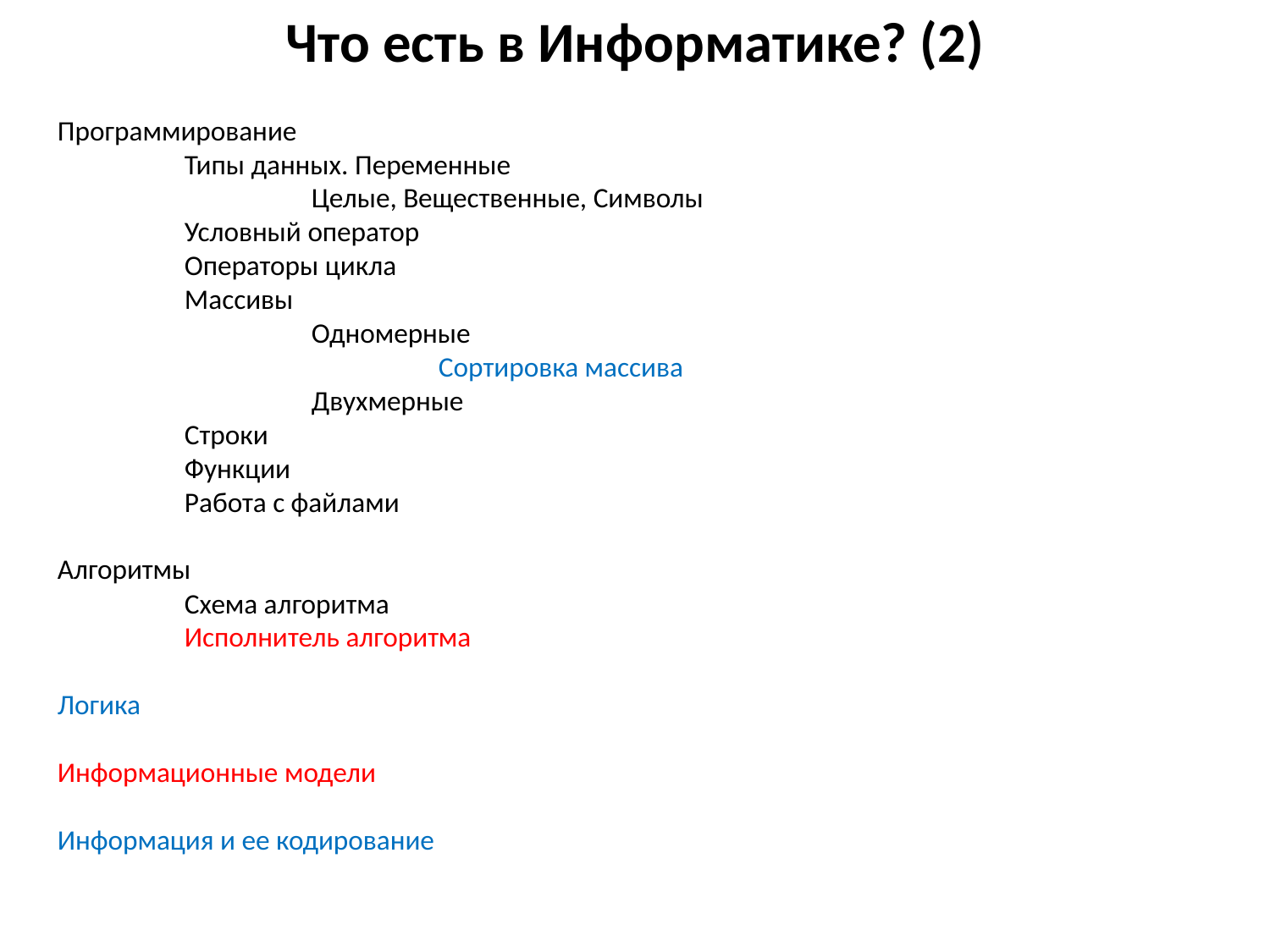

# Что есть в Информатике? (2)
Программирование
	Типы данных. Переменные
		Целые, Вещественные, Символы
	Условный оператор
	Операторы цикла
	Массивы
		Одномерные
			Сортировка массива
		Двухмерные
	Строки
	Функции
	Работа с файлами

Алгоритмы
	Схема алгоритма
	Исполнитель алгоритма

Логика

Информационные модели

Информация и ее кодирование